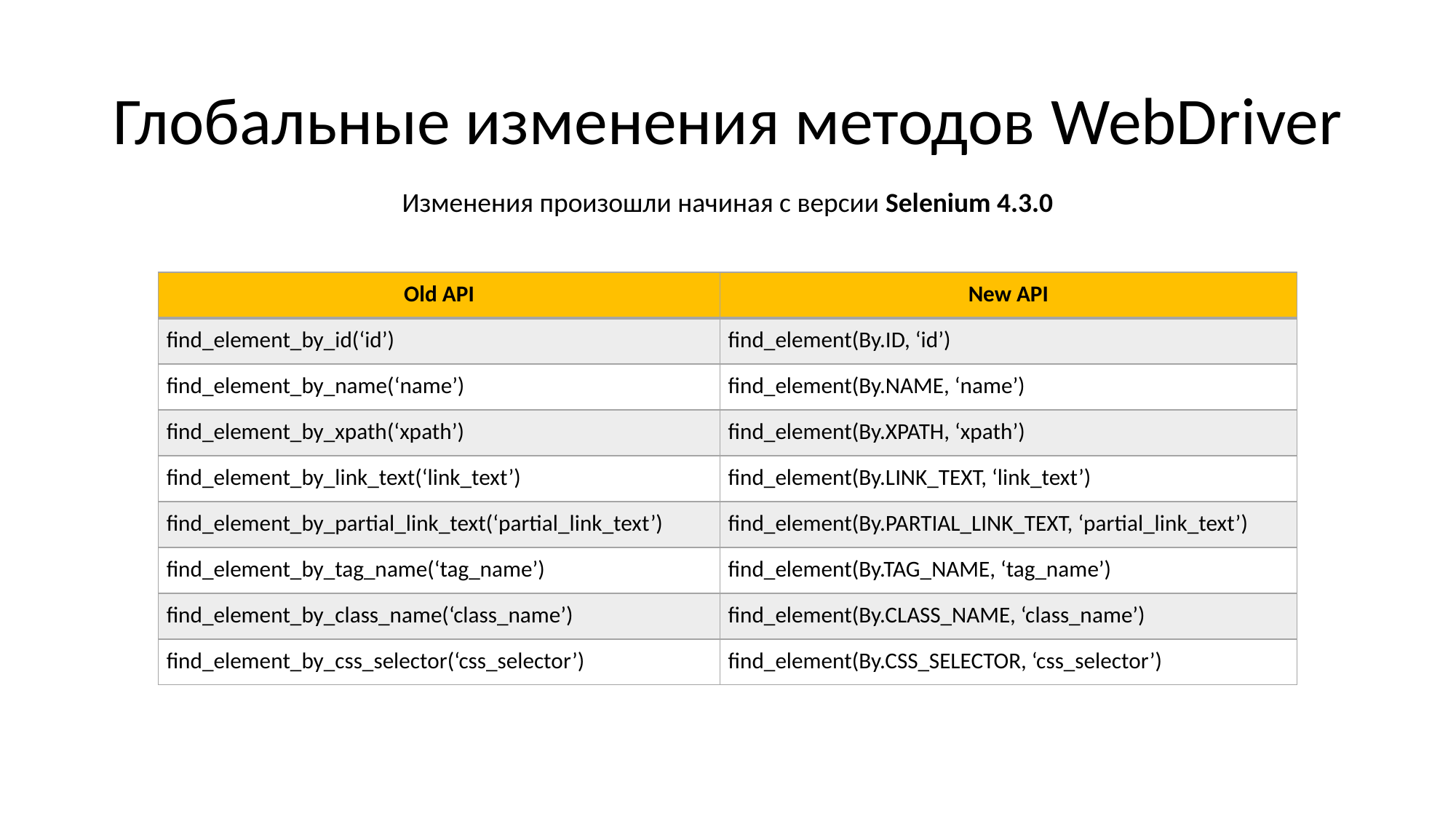

# Глобальные изменения методов WebDriver
Изменения произошли начиная с версии Selenium 4.3.0
| Old API | New API |
| --- | --- |
| find\_element\_by\_id(‘id’) | find\_element(By.ID, ‘id’) |
| find\_element\_by\_name(‘name’) | find\_element(By.NAME, ‘name’) |
| find\_element\_by\_xpath(‘xpath’) | find\_element(By.XPATH, ‘xpath’) |
| find\_element\_by\_link\_text(‘link\_text’) | find\_element(By.LINK\_TEXT, ‘link\_text’) |
| find\_element\_by\_partial\_link\_text(‘partial\_link\_text’) | find\_element(By.PARTIAL\_LINK\_TEXT, ‘partial\_link\_text’) |
| find\_element\_by\_tag\_name(‘tag\_name’) | find\_element(By.TAG\_NAME, ‘tag\_name’) |
| find\_element\_by\_class\_name(‘class\_name’) | find\_element(By.CLASS\_NAME, ‘class\_name’) |
| find\_element\_by\_css\_selector(‘css\_selector’) | find\_element(By.CSS\_SELECTOR, ‘css\_selector’) |